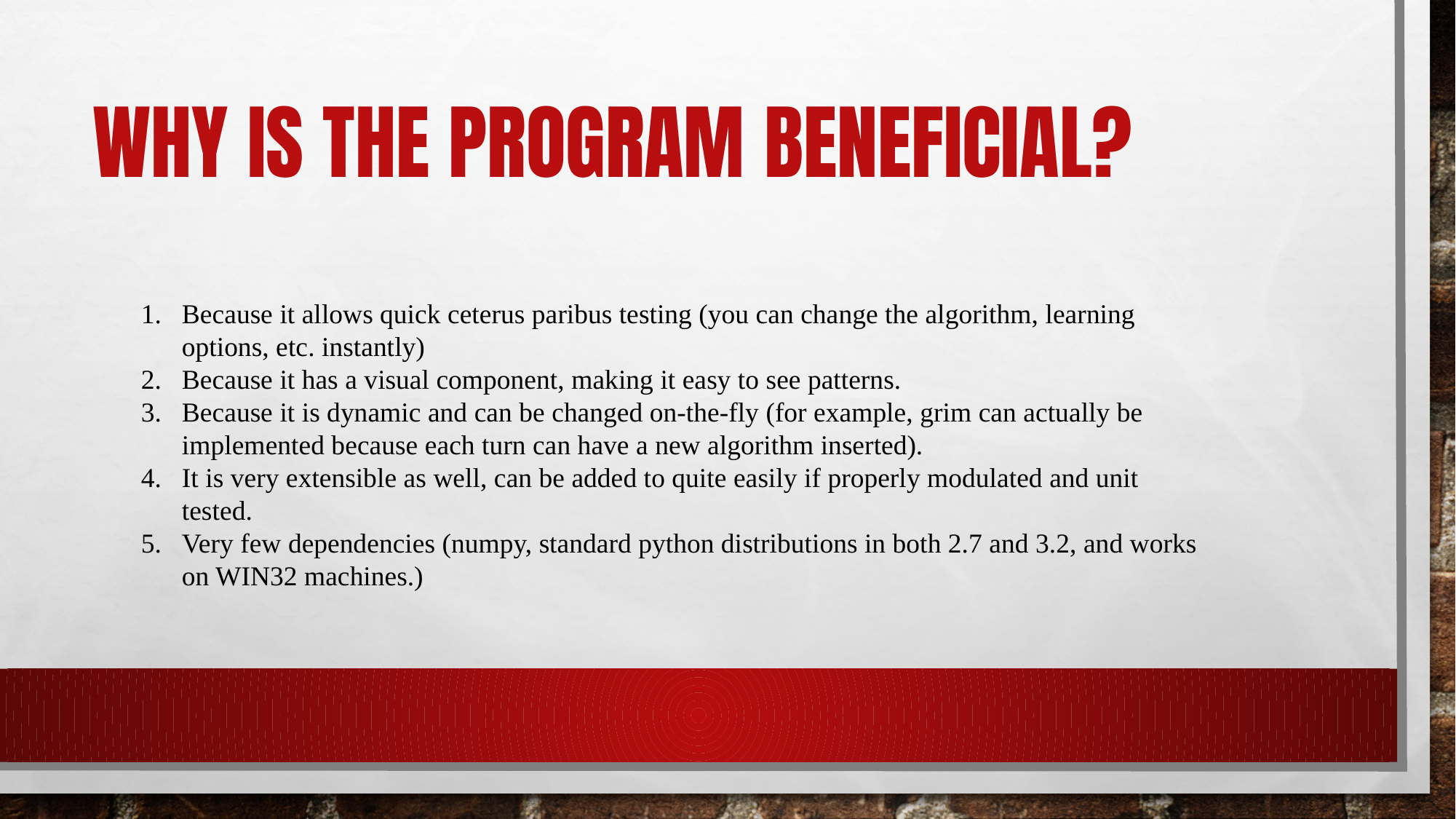

# Why is the program beneficial?
Because it allows quick ceterus paribus testing (you can change the algorithm, learning options, etc. instantly)
Because it has a visual component, making it easy to see patterns.
Because it is dynamic and can be changed on-the-fly (for example, grim can actually be implemented because each turn can have a new algorithm inserted).
It is very extensible as well, can be added to quite easily if properly modulated and unit tested.
Very few dependencies (numpy, standard python distributions in both 2.7 and 3.2, and works on WIN32 machines.)